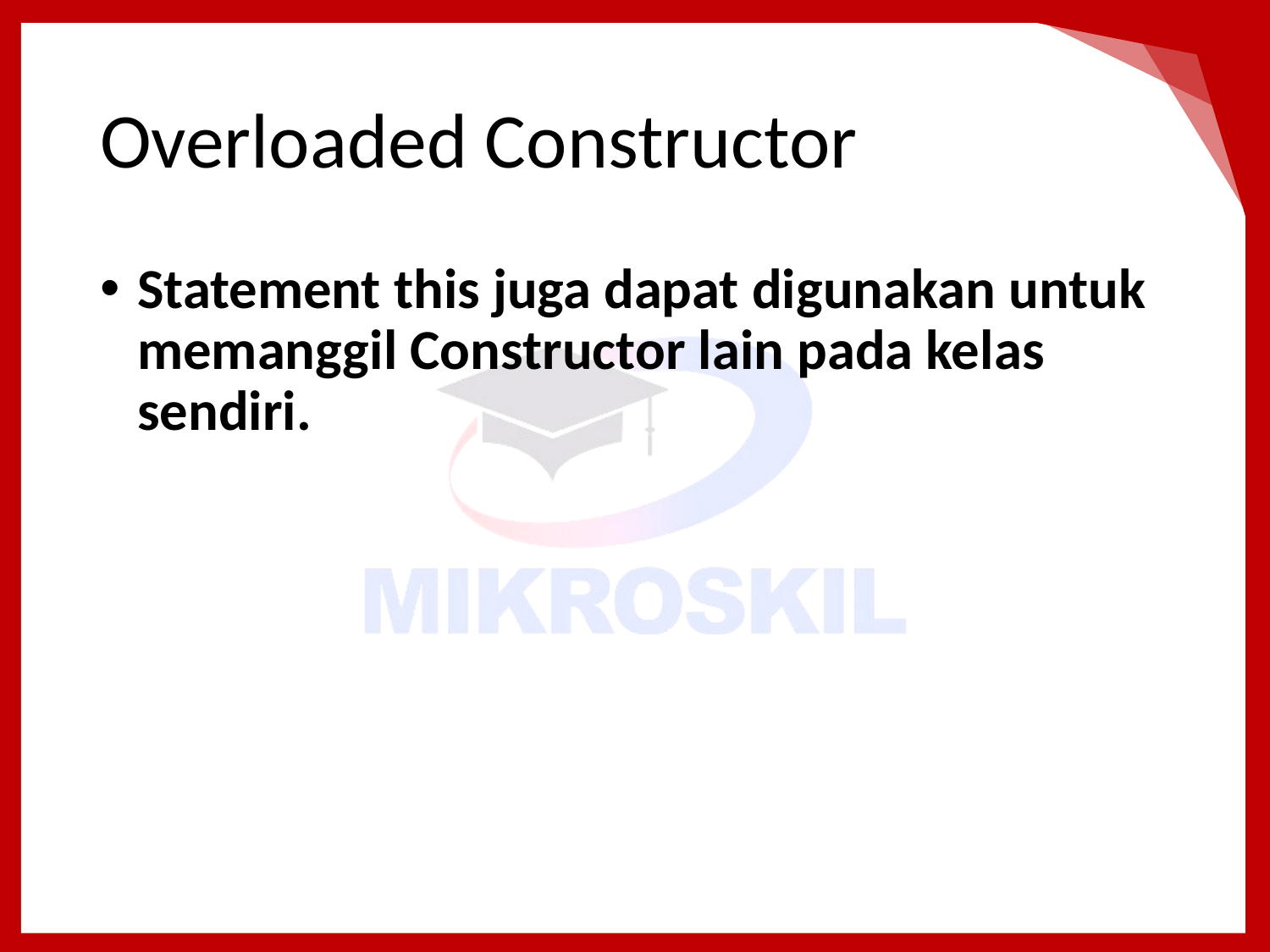

# Overloaded Constructor
Statement this juga dapat digunakan untuk memanggil Constructor lain pada kelas sendiri.